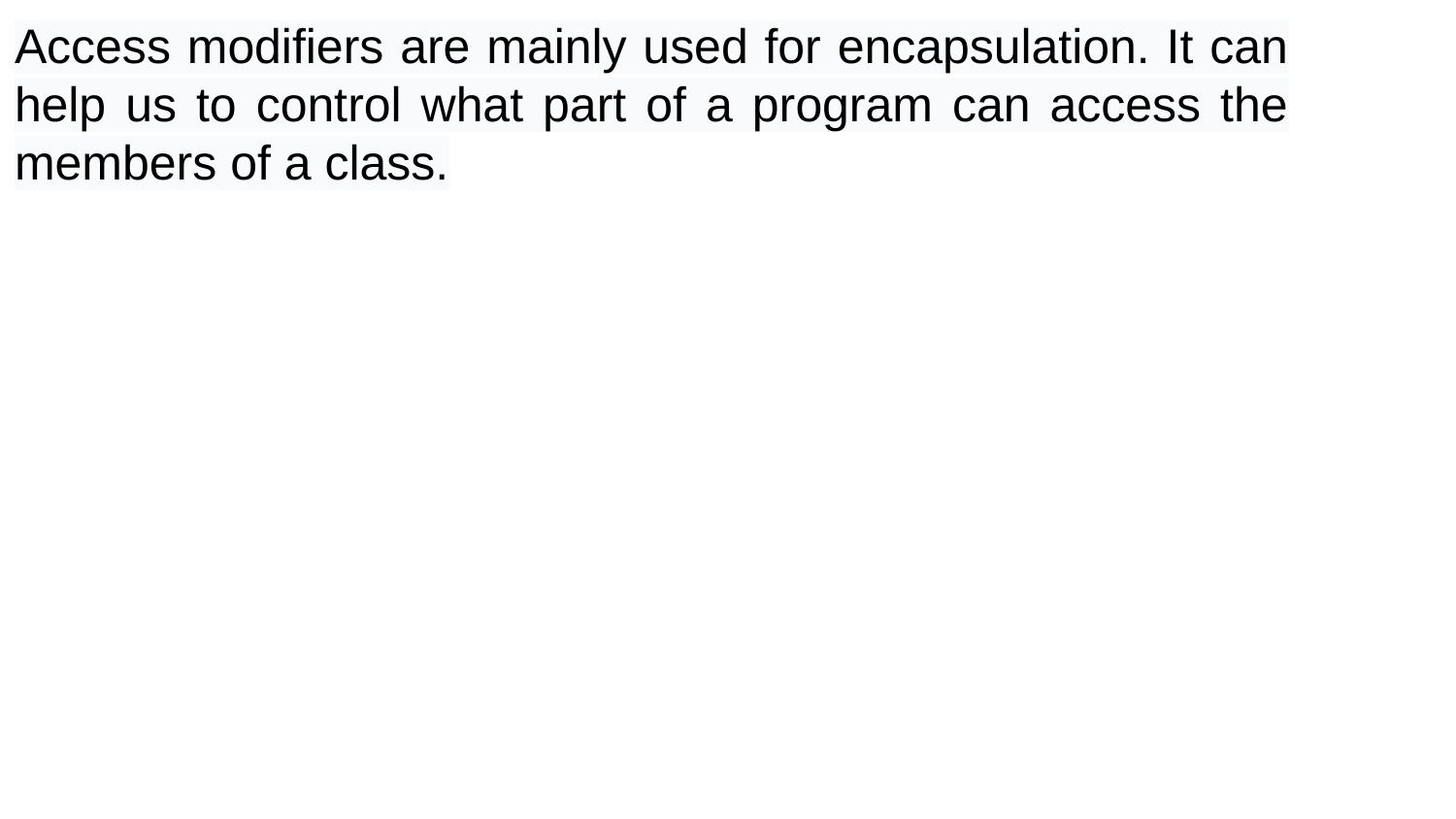

Access modifiers are mainly used for encapsulation. It can help us to control what part of a program can access the members of a class.